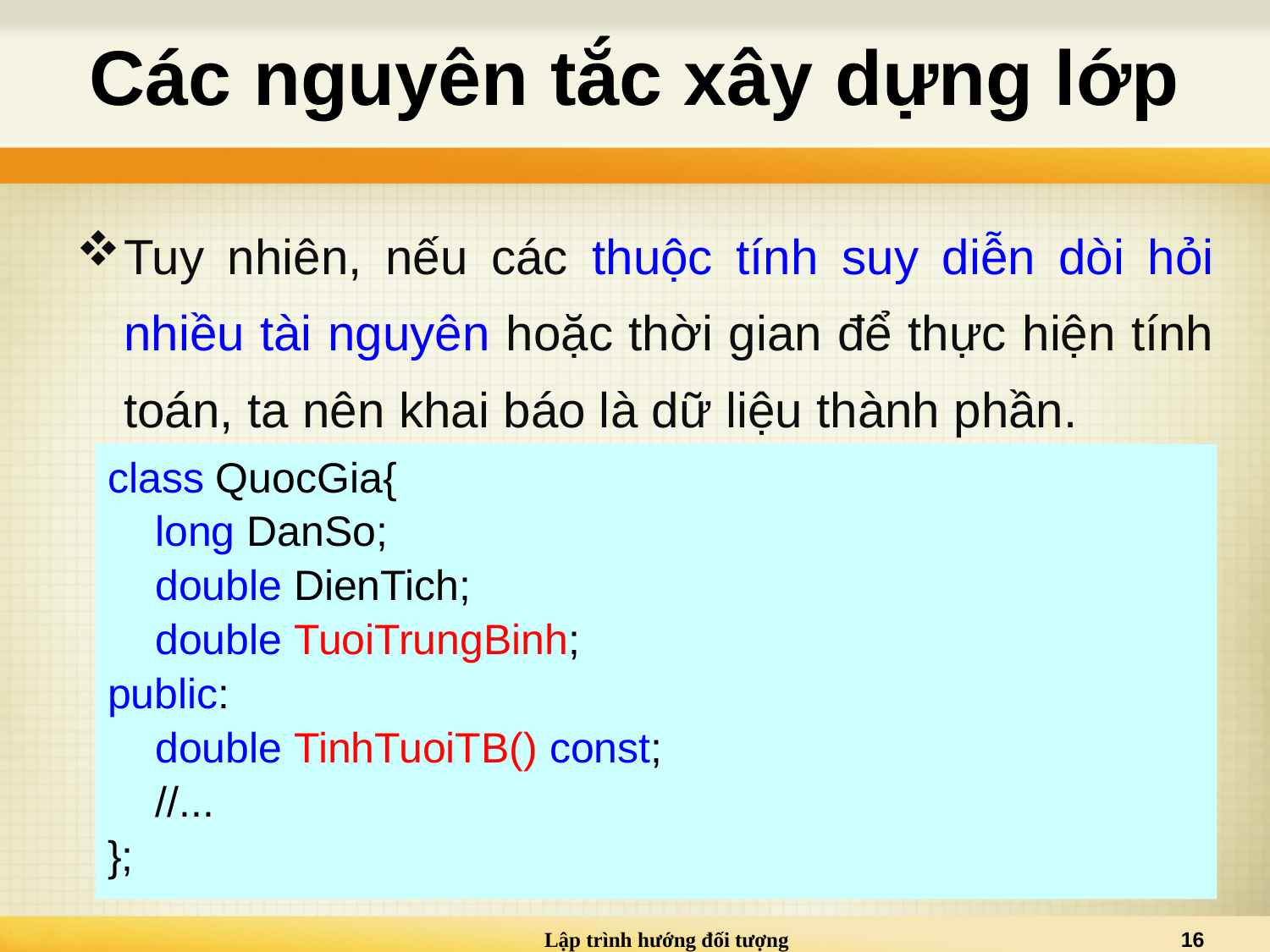

# Các nguyên tắc xây dựng lớp
Tuy nhiên, nếu các thuộc tính suy diễn dòi hỏi nhiều tài nguyên hoặc thời gian để thực hiện tính toán, ta nên khai báo là dữ liệu thành phần.
class QuocGia{
	long DanSo;
	double DienTich;
	double TuoiTrungBinh;
public:
	double TinhTuoiTB() const;
	//...
};
Lập trình hướng đối tượng
16